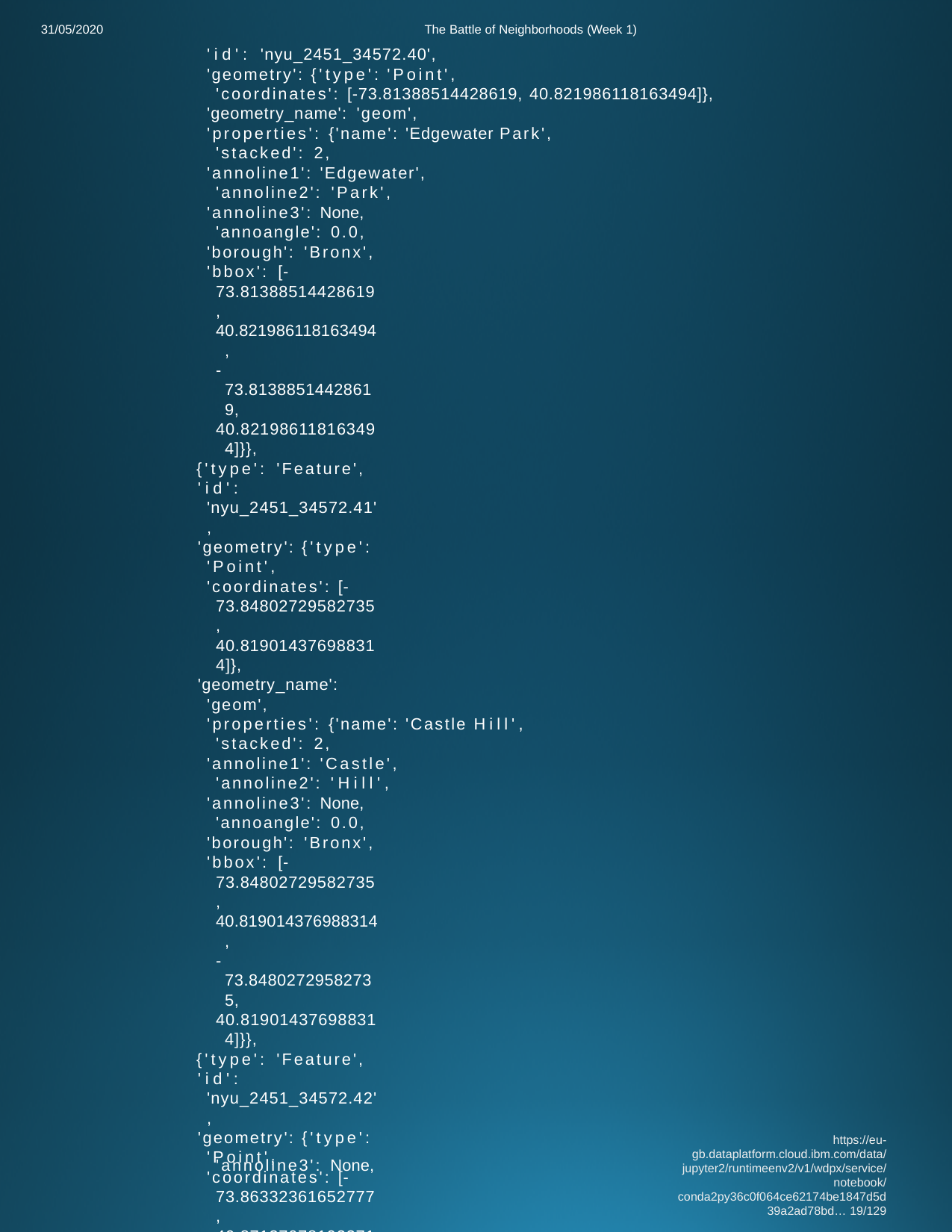

The Battle of Neighborhoods (Week 1)
'id': 'nyu_2451_34572.40',
'geometry': {'type': 'Point',
'coordinates': [-73.81388514428619, 40.821986118163494]},
'geometry_name': 'geom',
'properties': {'name': 'Edgewater Park',  'stacked': 2,
'annoline1': 'Edgewater',  'annoline2': 'Park',
'annoline3': None,  'annoangle': 0.0,
'borough': 'Bronx',
'bbox': [-73.81388514428619,
40.821986118163494,
-73.81388514428619,
40.821986118163494]}},
{'type': 'Feature',
'id': 'nyu_2451_34572.41',
'geometry': {'type': 'Point',
'coordinates': [-73.84802729582735, 40.819014376988314]},
'geometry_name': 'geom',
'properties': {'name': 'Castle Hill',  'stacked': 2,
'annoline1': 'Castle',  'annoline2': 'Hill',
'annoline3': None,  'annoangle': 0.0,
'borough': 'Bronx',
'bbox': [-73.84802729582735,
40.819014376988314,
-73.84802729582735,
40.819014376988314]}},
{'type': 'Feature',
'id': 'nyu_2451_34572.42',
'geometry': {'type': 'Point',
'coordinates': [-73.86332361652777, 40.87137078192371]},
'geometry_name': 'geom',
'properties': {'name': 'Olinville',  'stacked': 1,
'annoline1': 'Olinville',  'annoline2': None,
'annoline3': None,  'annoangle': 0.0,
'borough': 'Bronx',
'bbox': [-73.86332361652777,
40.87137078192371,
-73.86332361652777,
40.87137078192371]}},
{'type': 'Feature',
'id': 'nyu_2451_34572.43',
'geometry': {'type': 'Point',
'coordinates': [-73.84161194831223, 40.86296562477998]},
'geometry_name': 'geom',
'properties': {'name': 'Pelham Gardens',  'stacked': 2,
'annoline1': 'Pelham',  'annoline2': 'Gardens',
31/05/2020
https://eu-gb.dataplatform.cloud.ibm.com/data/jupyter2/runtimeenv2/v1/wdpx/service/notebook/conda2py36c0f064ce62174be1847d5d39a2ad78bd… 19/129
'annoline3': None,